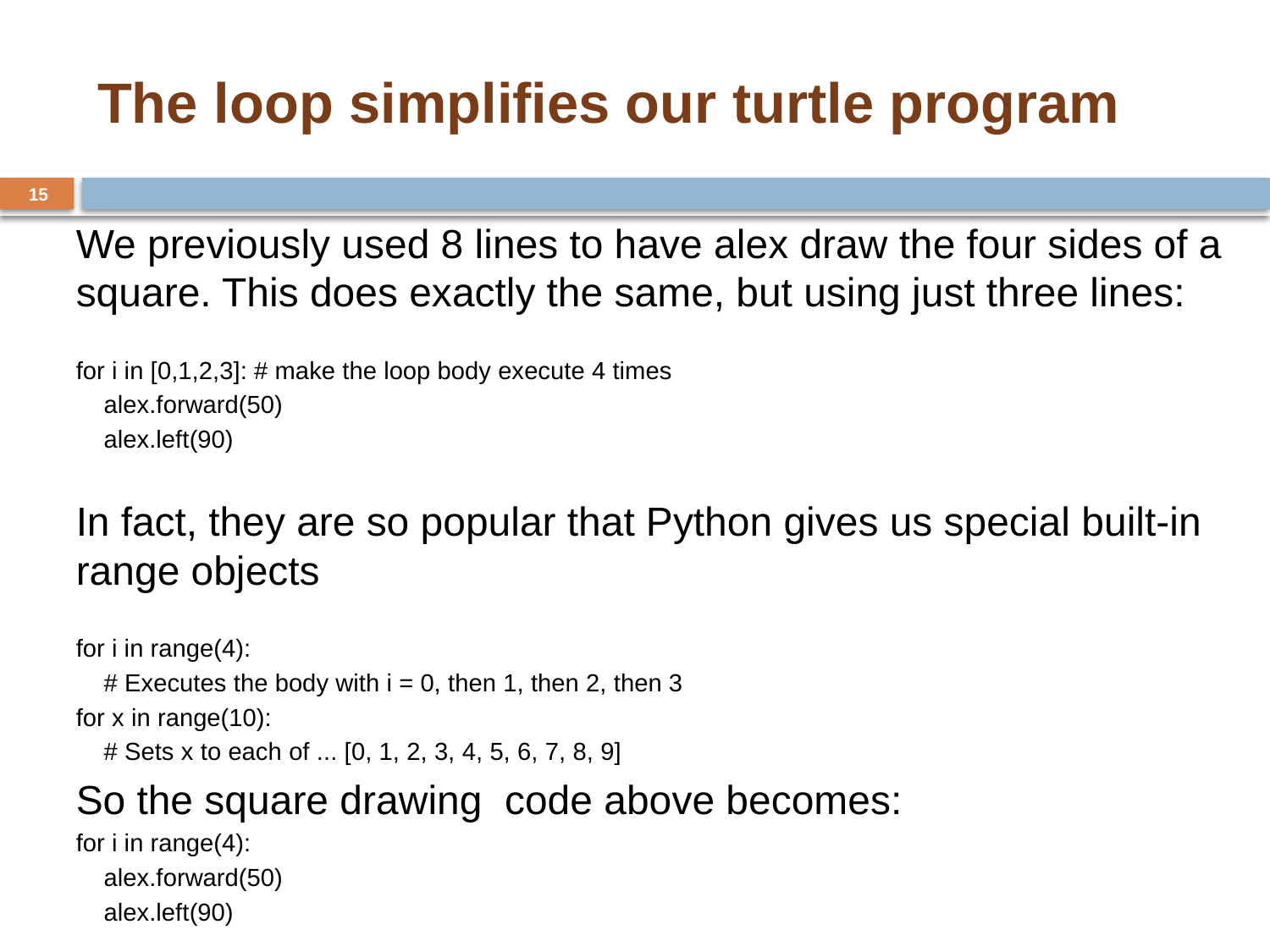

# The loop simplifies our turtle program
15
We previously used 8 lines to have alex draw the four sides of a square. This does exactly the same, but using just three lines:

for i in [0,1,2,3]: # make the loop body execute 4 times
    alex.forward(50)
    alex.left(90)

In fact, they are so popular that Python gives us special built-in range objects

for i in range(4):
    # Executes the body with i = 0, then 1, then 2, then 3
for x in range(10):
    # Sets x to each of ... [0, 1, 2, 3, 4, 5, 6, 7, 8, 9]
So the square drawing  code above becomes:
for i in range(4):
    alex.forward(50)
    alex.left(90)